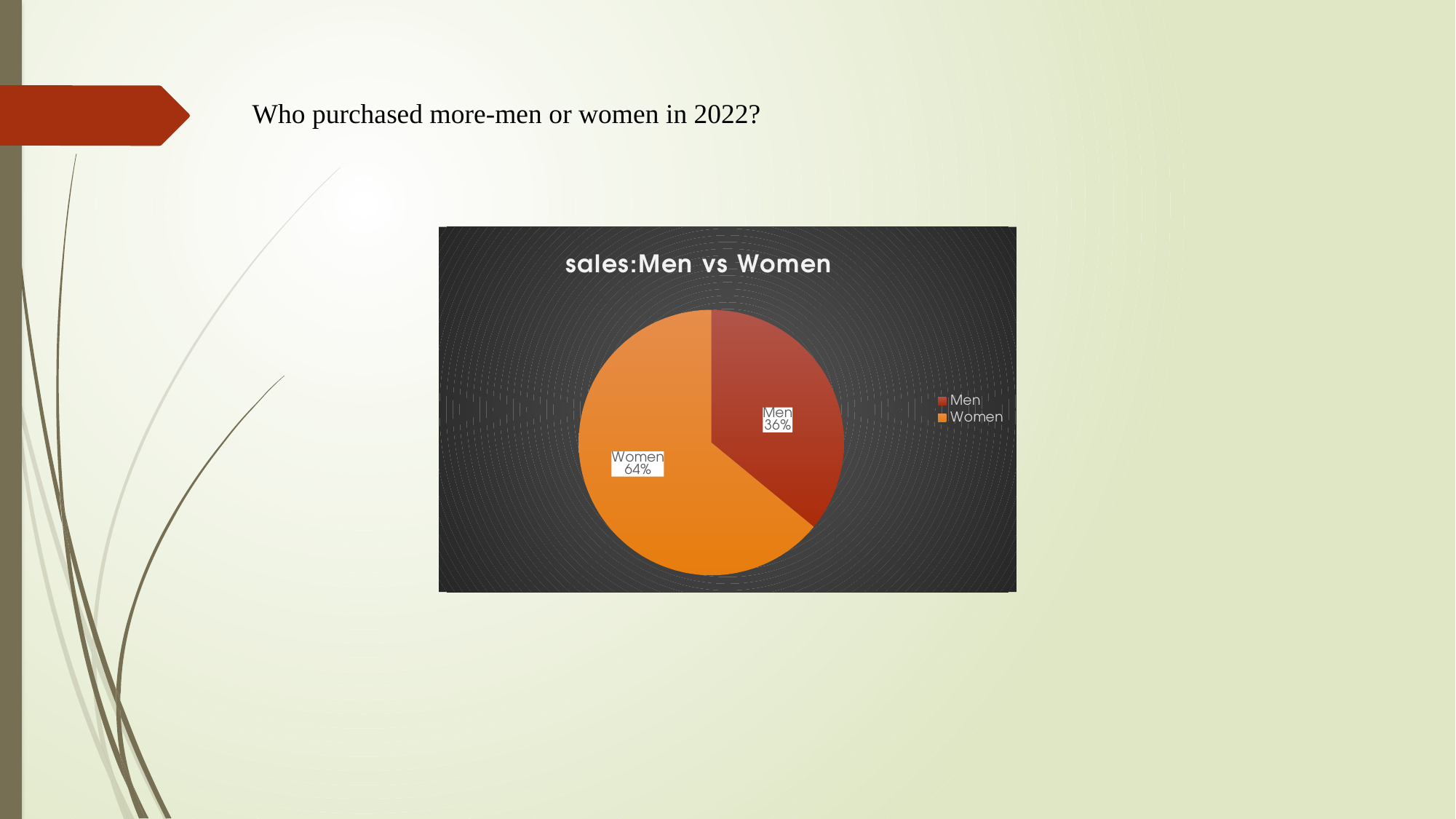

Who purchased more-men or women in 2022?

### Chart: sales:Men vs Women

| Category | Total |
|---|---|
| Men | 7613604.0 |
| Women | 13562773.0 |